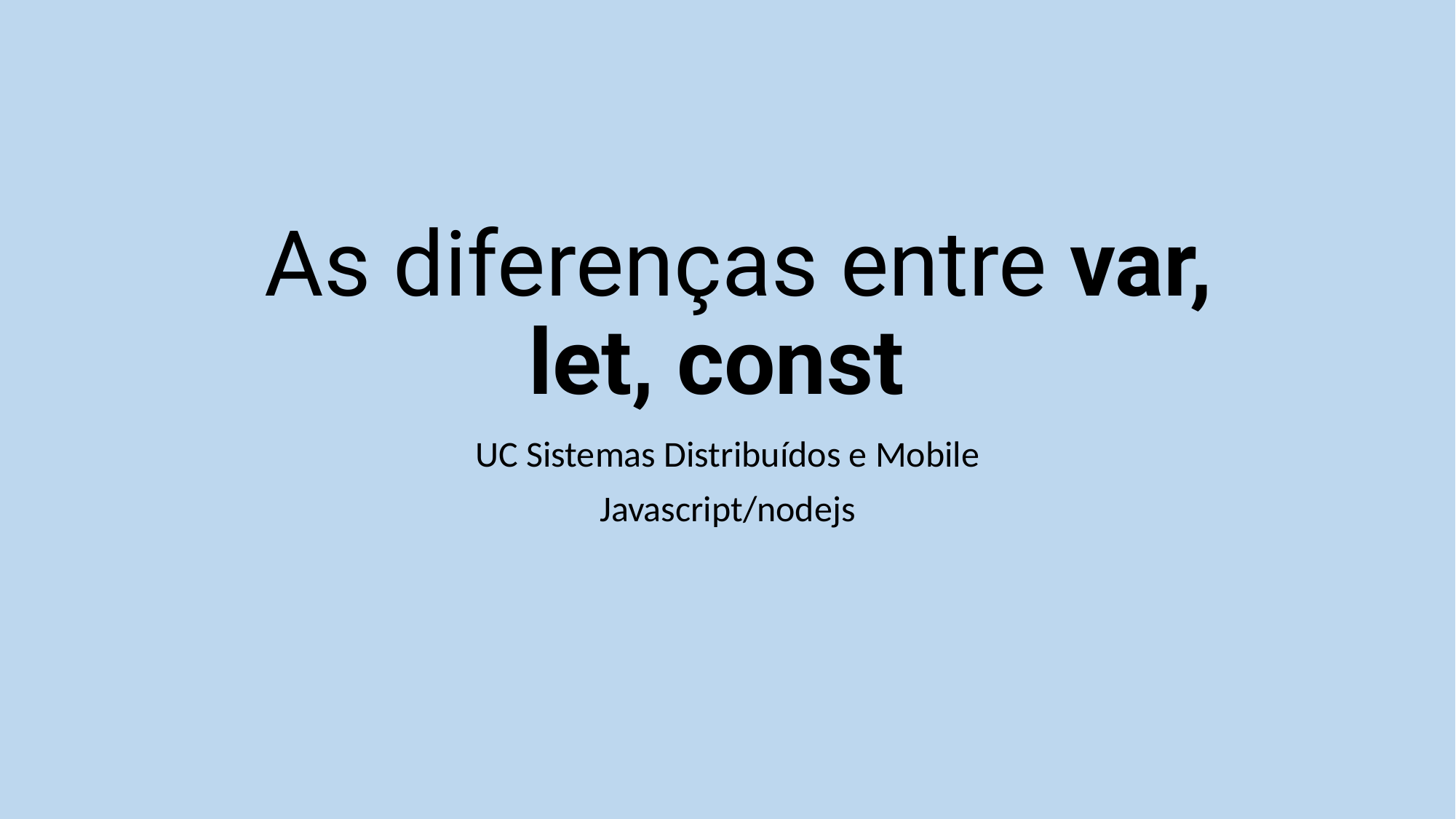

# As diferenças entre var, let, const
UC Sistemas Distribuídos e Mobile
Javascript/nodejs